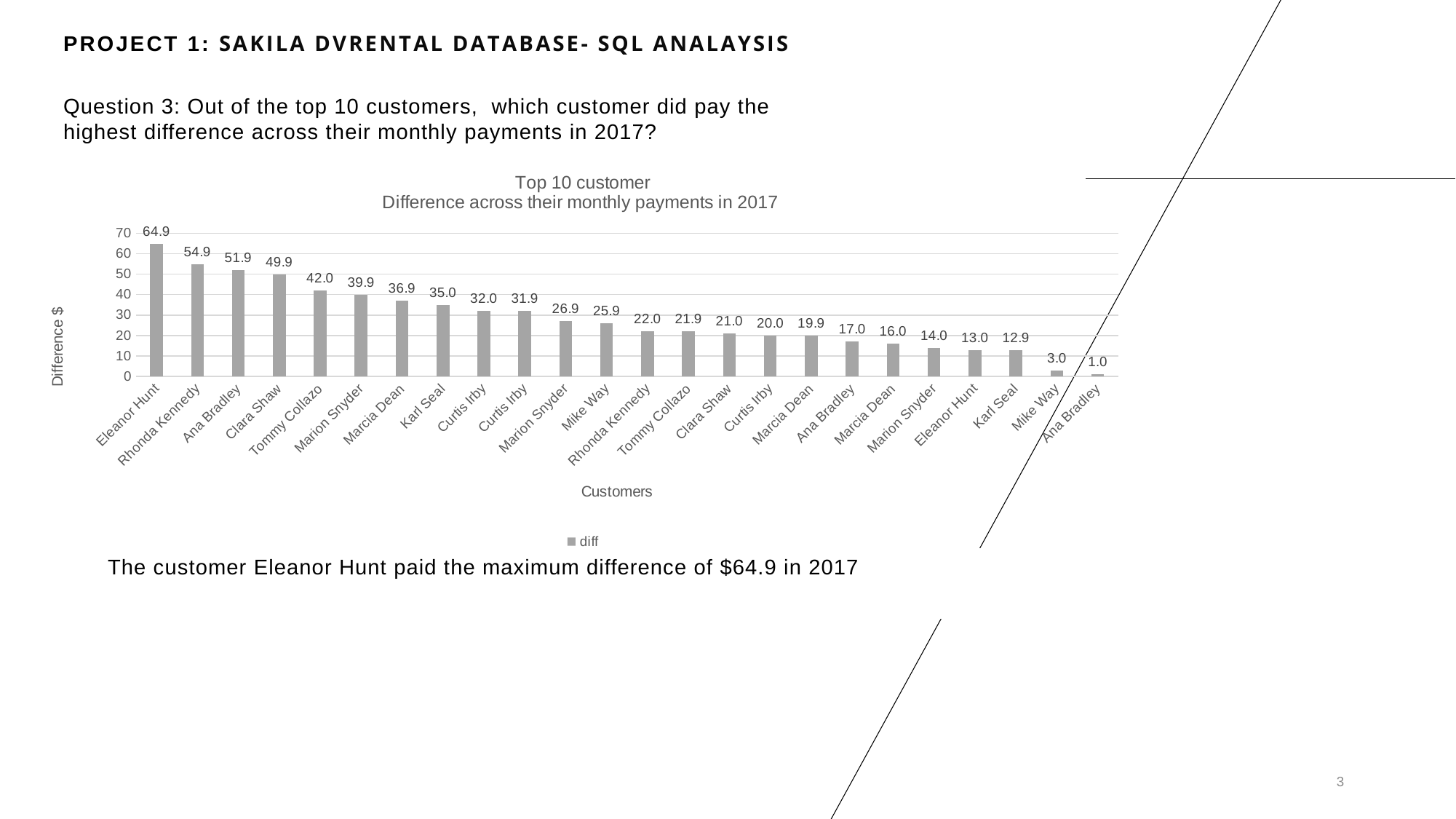

# Project 1: Sakila DvRental Database- Sql analaysis
Question 3: Out of the top 10 customers,  which customer did pay the highest difference across their monthly payments in 2017?

### Chart: Top 10 customer Difference across their monthly payments in 2017

| Category | diff |
|---|---|
| Eleanor Hunt | 64.87 |
| Rhonda Kennedy | 54.89 |
| Ana Bradley | 51.88 |
| Clara Shaw | 49.9 |
| Tommy Collazo | 41.95 |
| Marion Snyder | 39.93 |
| Marcia Dean | 36.93 |
| Karl Seal | 34.96 |
| Curtis Irby | 31.97 |
| Curtis Irby | 31.92 |
| Marion Snyder | 26.94 |
| Mike Way | 25.94 |
| Rhonda Kennedy | 21.96 |
| Tommy Collazo | 21.94 |
| Clara Shaw | 20.98 |
| Curtis Irby | 19.95 |
| Marcia Dean | 19.9 |
| Ana Bradley | 16.97 |
| Marcia Dean | 15.98 |
| Marion Snyder | 13.96 |
| Eleanor Hunt | 12.96 |
| Karl Seal | 12.93 |
| Mike Way | 2.97 |
| Ana Bradley | 1.04 |
The customer Eleanor Hunt paid the maximum difference of $64.9 in 2017
3